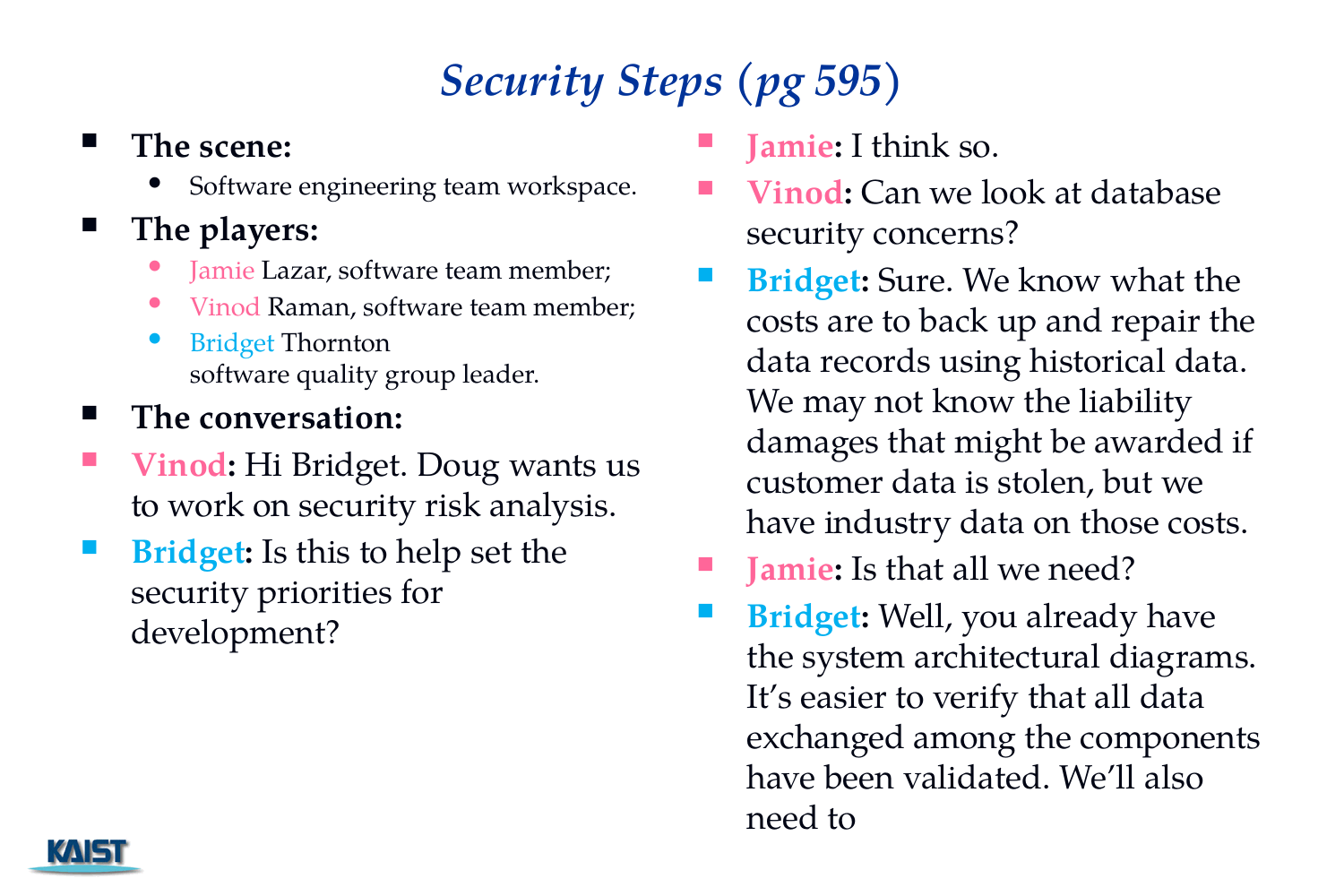

# Security Steps (pg 595)
The scene:
Software engineering team workspace.
The players:
Jamie Lazar, software team member;
Vinod Raman, software team member;
Bridget Thornton
software quality group leader.
The conversation:
Vinod: Hi Bridget. Doug wants us to work on security risk analysis.
Bridget: Is this to help set the security priorities for development?
Jamie: I think so.
Vinod: Can we look at database security concerns?
Bridget: Sure. We know what the costs are to back up and repair the data records using historical data. We may not know the liability damages that might be awarded if customer data is stolen, but we have industry data on those costs.
Jamie: Is that all we need?
Bridget: Well, you already have the system architectural diagrams. It’s easier to verify that all data exchanged among the components have been validated. We’ll also need to
118